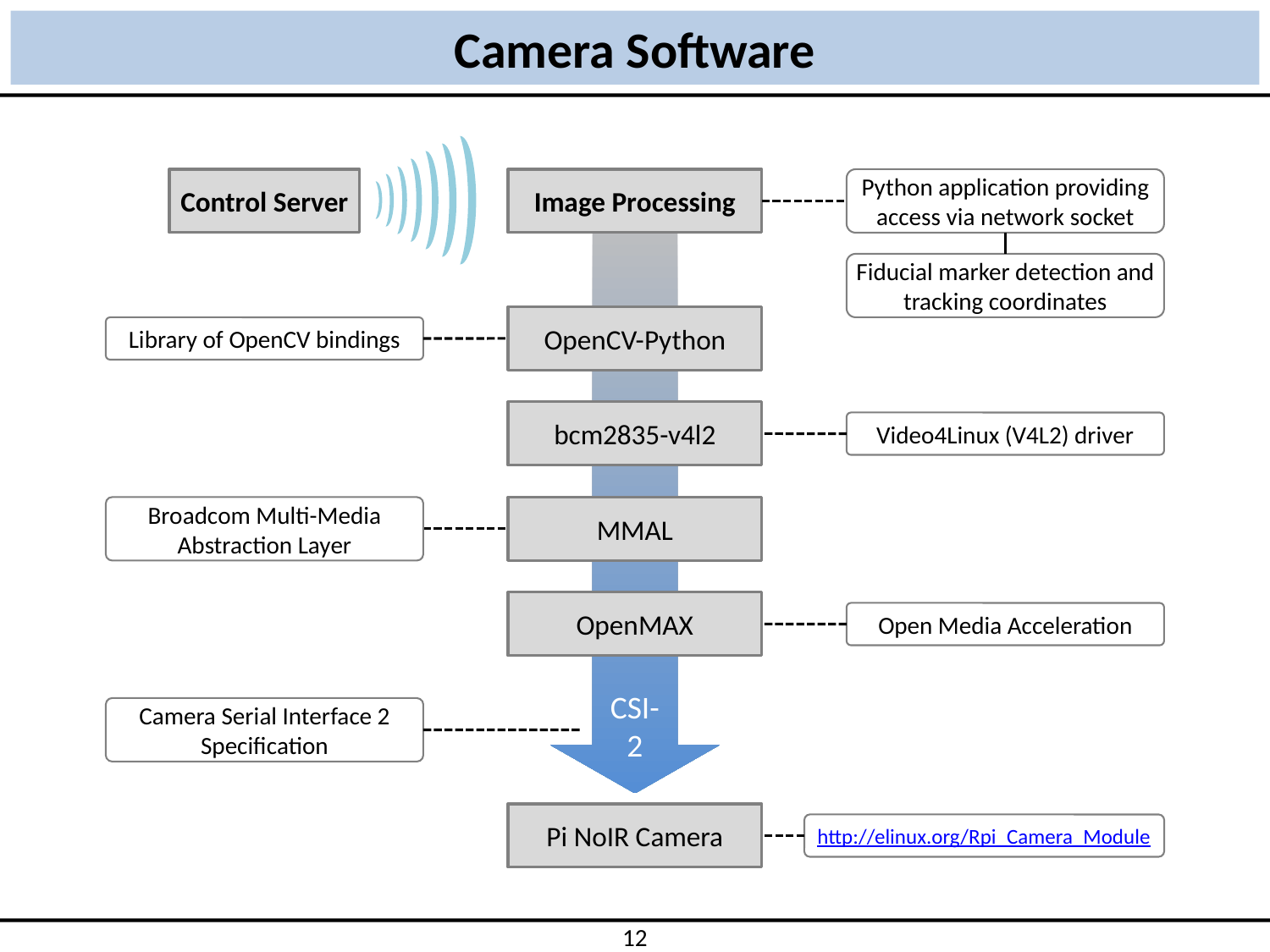

# Camera Software

Control Server
Image Processing
Python application providing access via network socket
Fiducial marker detection and tracking coordinates
OpenCV-Python
Library of OpenCV bindings
bcm2835-v4l2
Video4Linux (V4L2) driver
CSI-2
Broadcom Multi-Media Abstraction Layer
MMAL
OpenMAX
Open Media Acceleration
Camera Serial Interface 2 Specification
Pi NoIR Camera
http://elinux.org/Rpi_Camera_Module